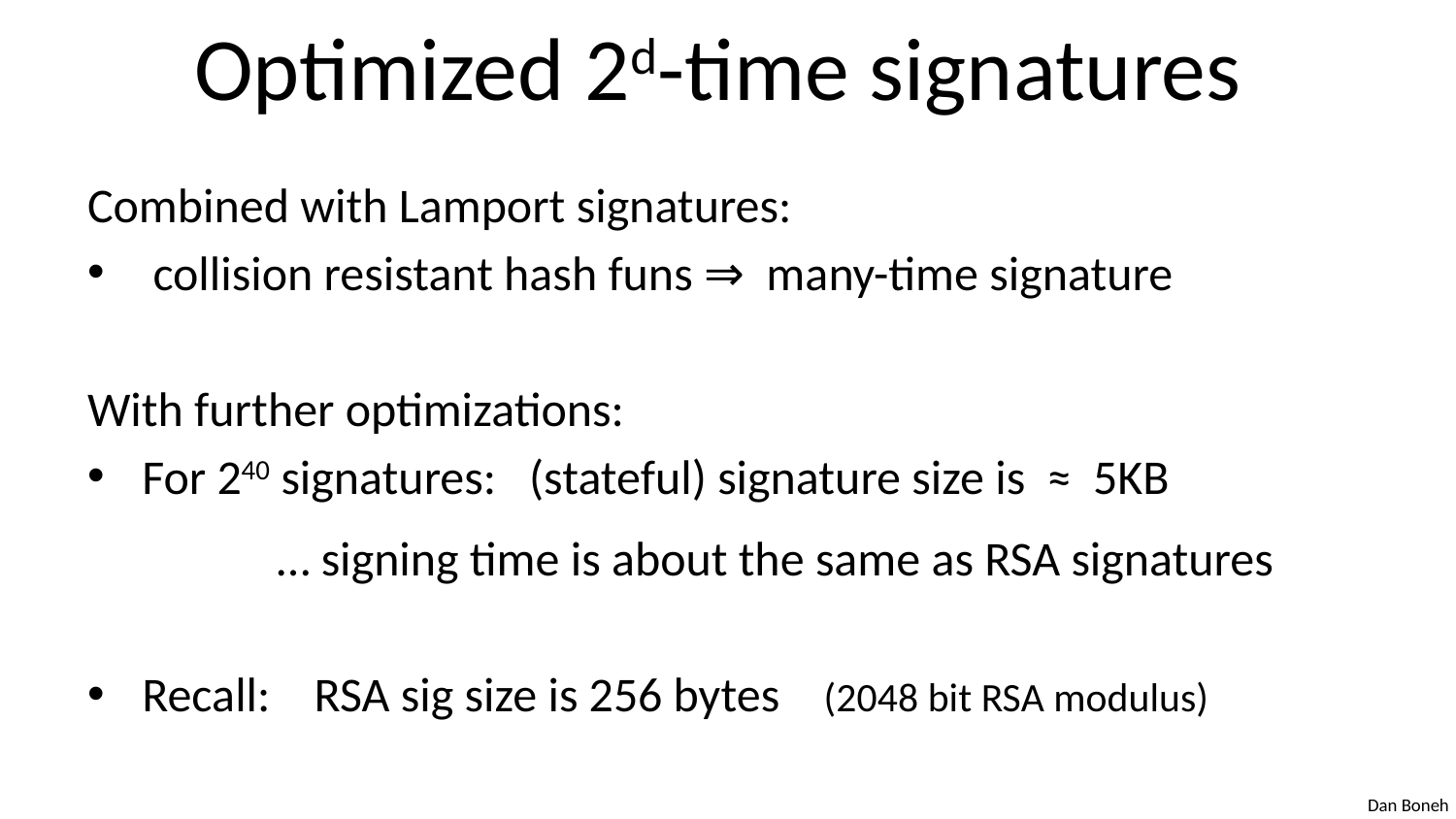

# Optimized 2d-time signatures
Combined with Lamport signatures:
 collision resistant hash funs ⇒  many-time signature

With further optimizations:
For 240 signatures:   (stateful) signature size is  ≈  5KB
	    … signing time is about the same as RSA signatures

Recall:    RSA sig size is 256 bytes    (2048 bit RSA modulus)